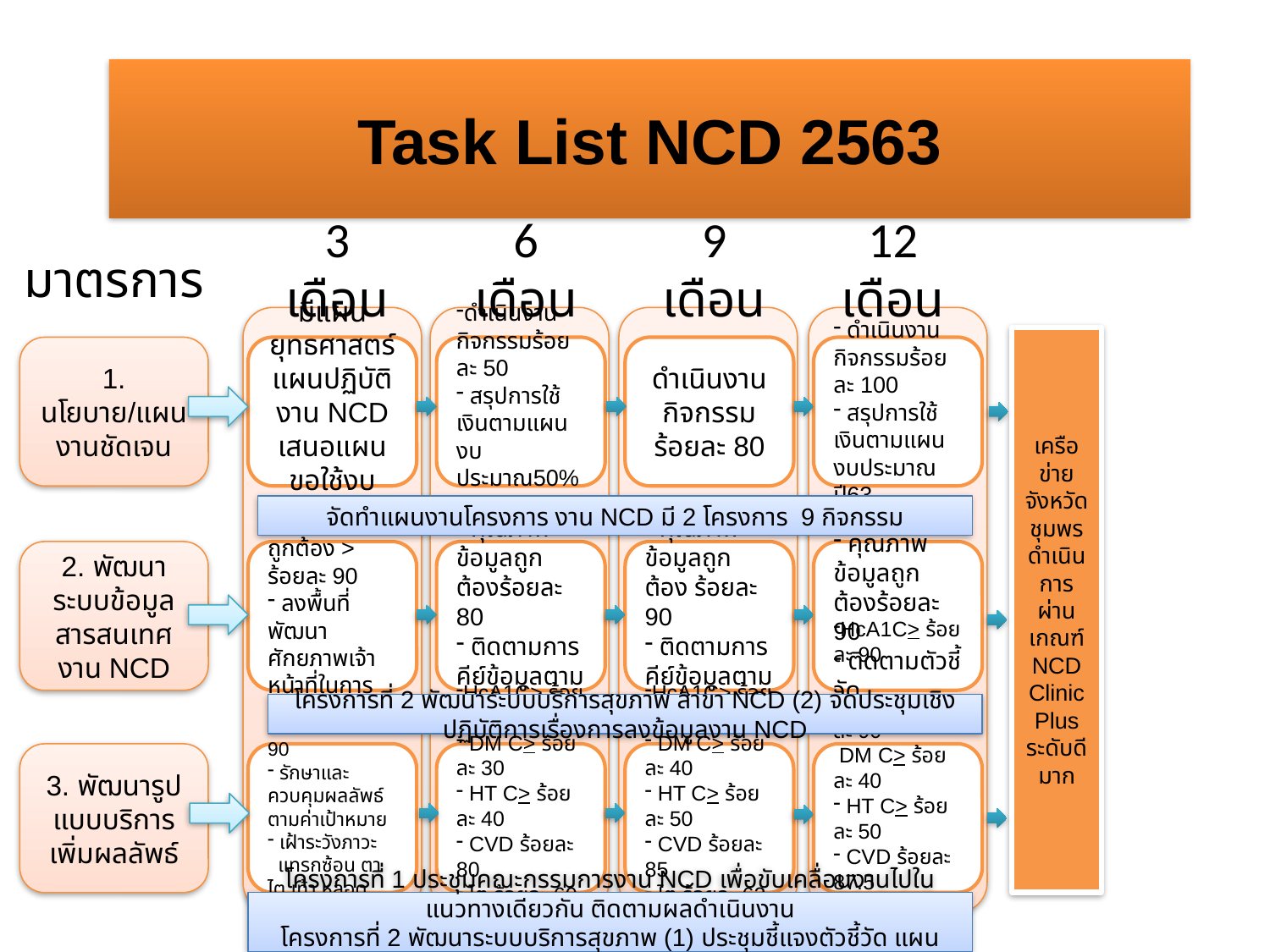

Task List NCD 2563
3 เดือน
6 เดือน
9 เดือน
12 เดือน
มาตรการ

เครือข่ายจังหวัดชุมพรดำเนินการผ่านเกณฑ์ NCD Clinic Plus ระดับดีมาก
1. นโยบาย/แผนงานชัดเจน
2. พัฒนาระบบข้อมูลสารสนเทศงาน NCD
3. พัฒนารูปแบบบริการ เพิ่มผลลัพธ์
มีแผนยุทธศาสตร์แผนปฏิบัติงาน NCD เสนอแผนขอใช้งบประมาณ
Tyre Area ถูกต้อง > ร้อยละ 90
 ลงพื้นที่พัฒนาศักยภาพเจ้าหน้าที่ในการคีย์ข้อมูล
 คัดกรองร้อยละ 90
 รักษาและควบคุมผลลัพธ์ตามค่าเป้าหมาย
 เฝ้าระวังภาวะ      แทรกซ้อน ตา ไต เท้า หลอดเลือด
ดำเนินงานกิจกรรมร้อยละ 50
 สรุปการใช้เงินตามแผนงบประมาณ50%

 คุณภาพข้อมูลถูกต้องร้อยละ 80
 ติดตามการคีย์ข้อมูลตามตัวชี้วัด
HcA1C> ร้อยละ 80
 DM C> ร้อยละ 30
 HT C> ร้อยละ 40
 CVD ร้อยละ 80
 ไต ร้อยละ 60
-ตา/เท้า ร้อยละ 40
ดำเนินงานกิจกรรมร้อยละ 80
 คุณภาพข้อมูลถูกต้อง ร้อยละ 90
 ติดตามการคีย์ข้อมูลตามตัวชี้วัด

HcA1C> ร้อยละ 90
 DM C> ร้อยละ 40
 HT C> ร้อยละ 50
 CVD ร้อยละ 85
 ไต ร้อยละ 62
-ตา/เท้า ร้อยละ 60

 ดำเนินงานกิจกรรมร้อยละ 100
 สรุปการใช้เงินตามแผนงบประมาณปี63
 คุณภาพข้อมูลถูกต้องร้อยละ 90
 ติดตามตัวชี้วัด
HcA1C> ร้อยละ 90

HcA1C> ร้อยละ 90
 DM C> ร้อยละ 40
 HT C> ร้อยละ 50
 CVD ร้อยละ 87.5
 ไตร้อยละ 66
ตา/เท้า ร้อยละ 60

จัดทำแผนงานโครงการ งาน NCD มี 2 โครงการ  9 กิจกรรม

โครงการที่ 2 พัฒนาระบบบริการสุขภาพ สาขา NCD (2) จัดประชุมเชิงปฏิบัติการเรื่องการลงข้อมูลงาน NCD

โครงการที่ 1 ประชุมคณะกรรมการงาน NCD เพื่อขับเคลื่อนงานไปในแนวทางเดียวกัน ติดตามผลดำเนินงาน
โครงการที่ 2 พัฒนาระบบบริการสุขภาพ (1) ประชุมชี้แจงตัวชี้วัด แผนปฏิบัติงานปี 63 สรุปผลงานปี62